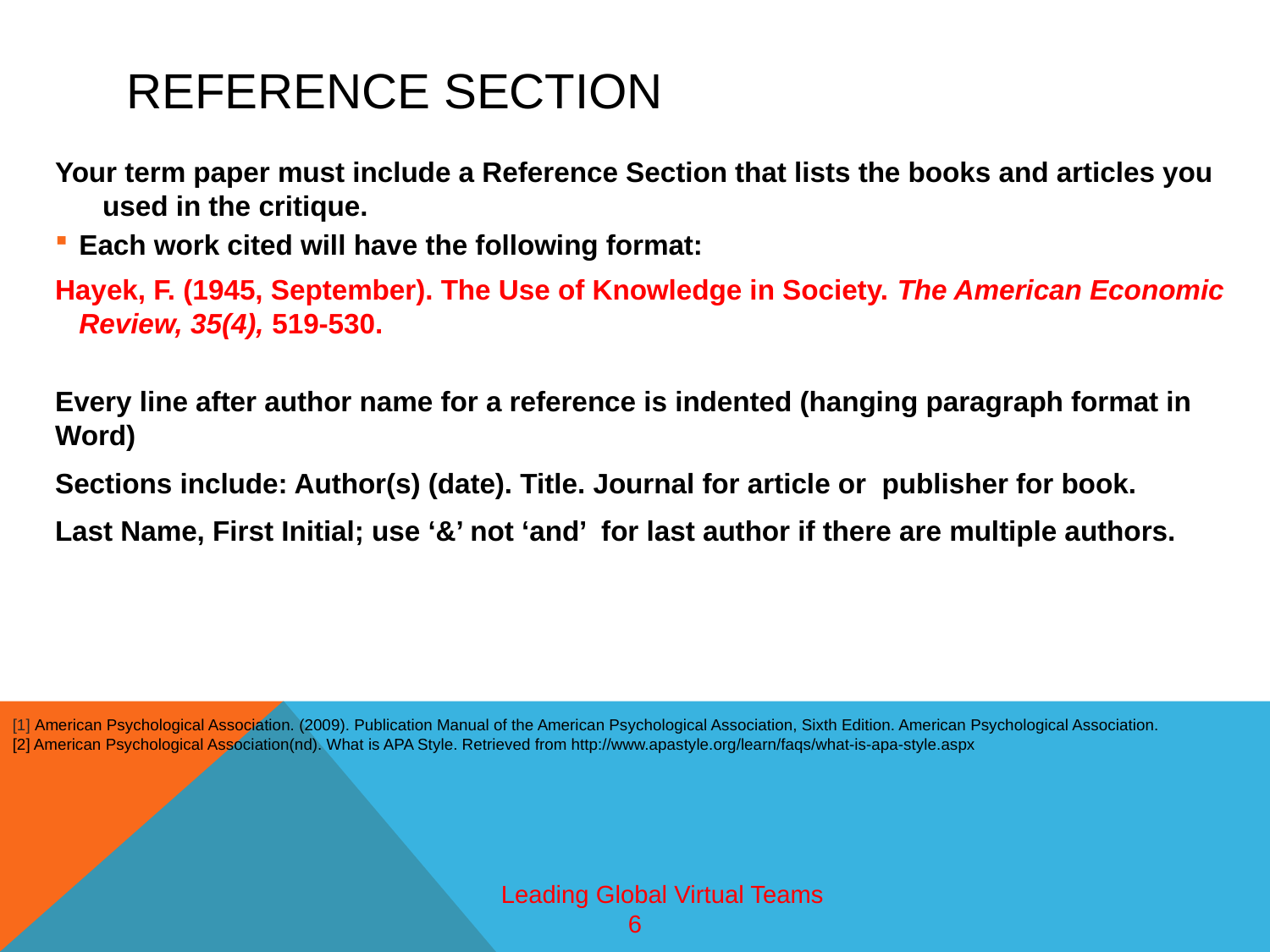

# Reference section
Your term paper must include a Reference Section that lists the books and articles you used in the critique.
Each work cited will have the following format:
Hayek, F. (1945, September). The Use of Knowledge in Society. The American Economic Review, 35(4), 519-530.

Every line after author name for a reference is indented (hanging paragraph format in Word)
Sections include: Author(s) (date). Title. Journal for article or  publisher for book.
Last Name, First Initial; use ‘&’ not ‘and’  for last author if there are multiple authors.
[1] American Psychological Association. (2009). Publication Manual of the American Psychological Association, Sixth Edition. American Psychological Association.
[2] American Psychological Association(nd). What is APA Style. Retrieved from http://www.apastyle.org/learn/faqs/what-is-apa-style.aspx